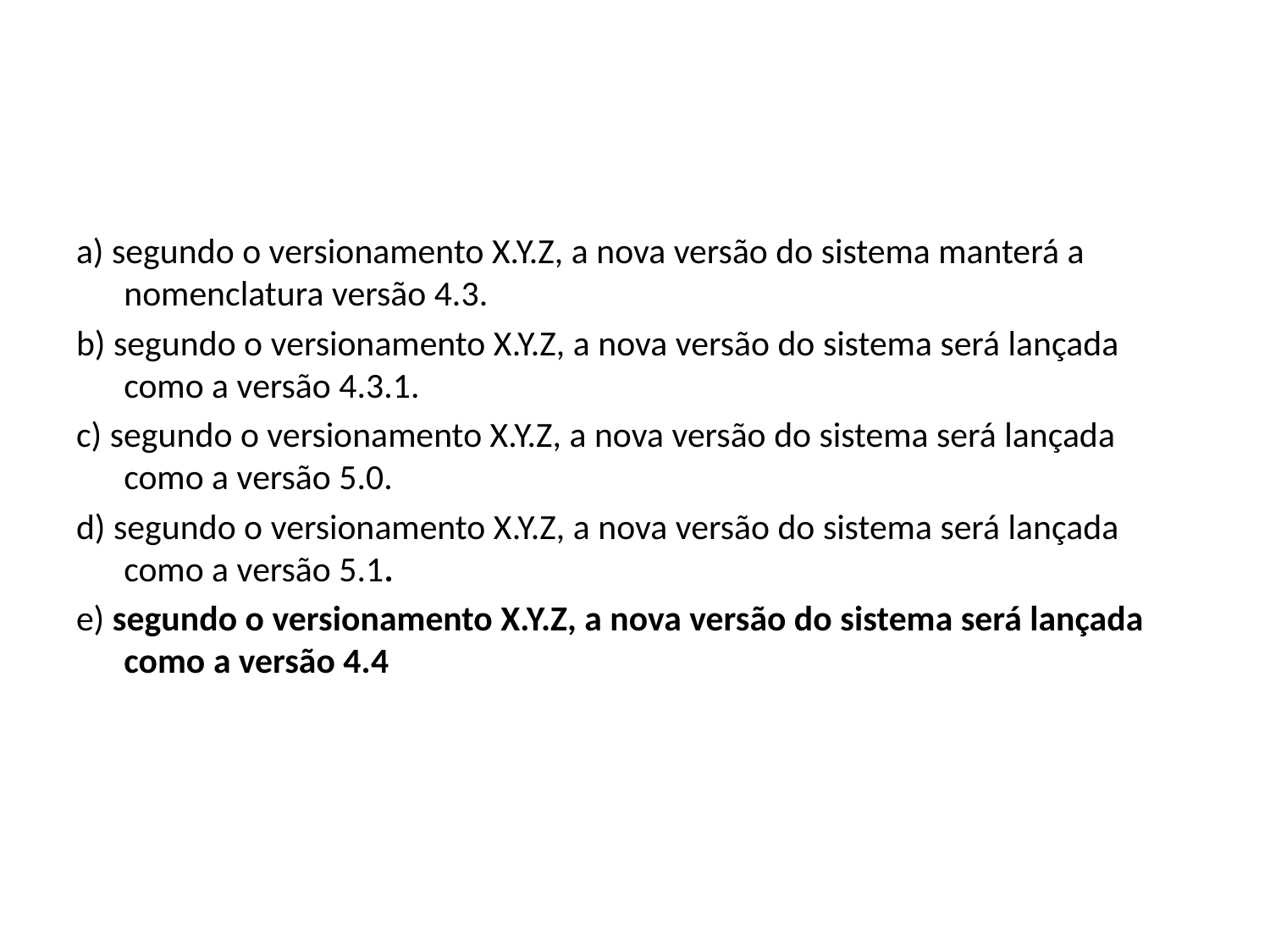

#
a) segundo o versionamento X.Y.Z, a nova versão do sistema manterá a nomenclatura versão 4.3.
b) segundo o versionamento X.Y.Z, a nova versão do sistema será lançada como a versão 4.3.1.
c) segundo o versionamento X.Y.Z, a nova versão do sistema será lançada como a versão 5.0.
d) segundo o versionamento X.Y.Z, a nova versão do sistema será lançada como a versão 5.1.
e) segundo o versionamento X.Y.Z, a nova versão do sistema será lançada como a versão 4.4